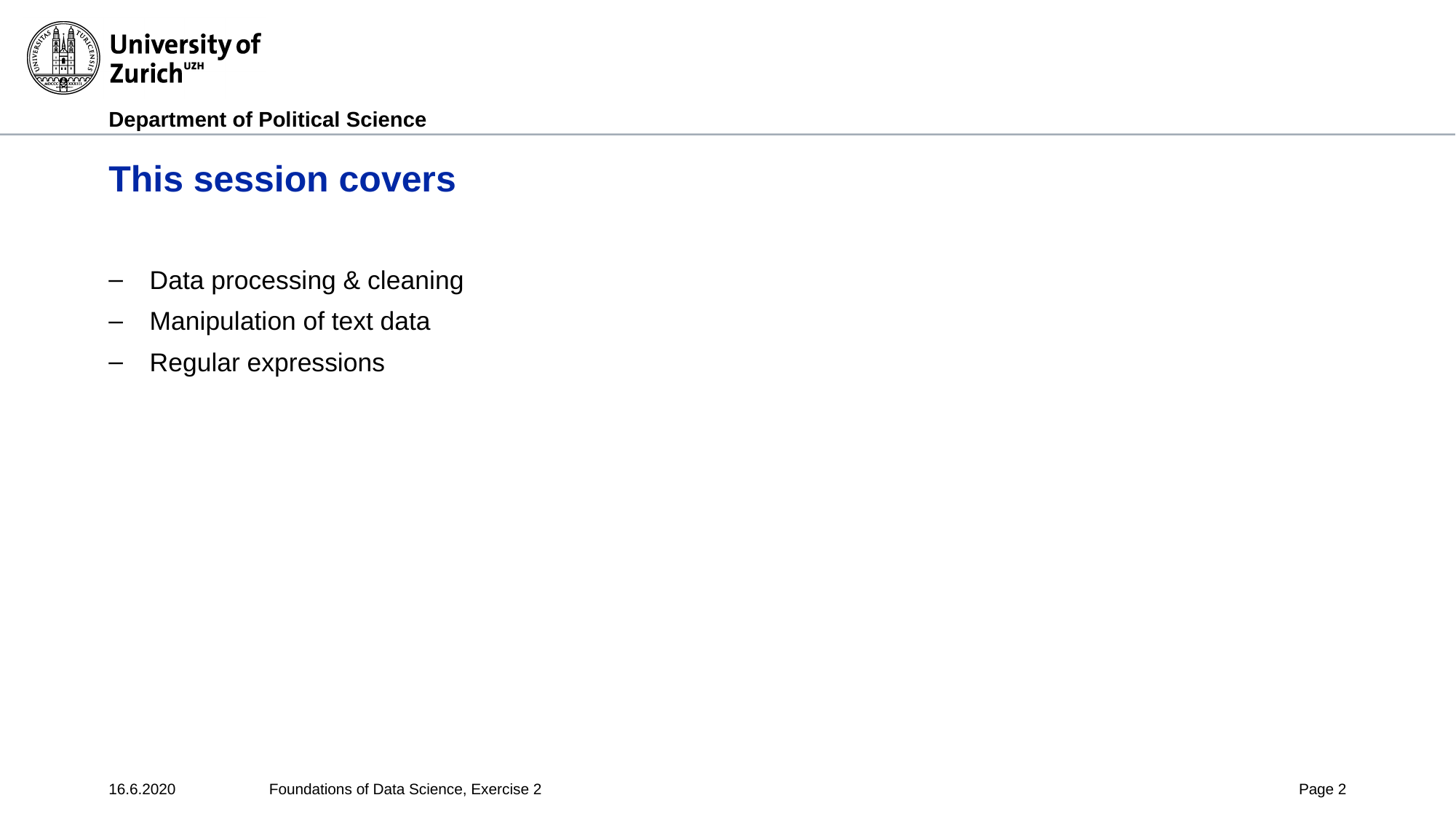

# This session covers
Data processing & cleaning
Manipulation of text data
Regular expressions

16.6.2020
Foundations of Data Science, Exercise 2
Page 2